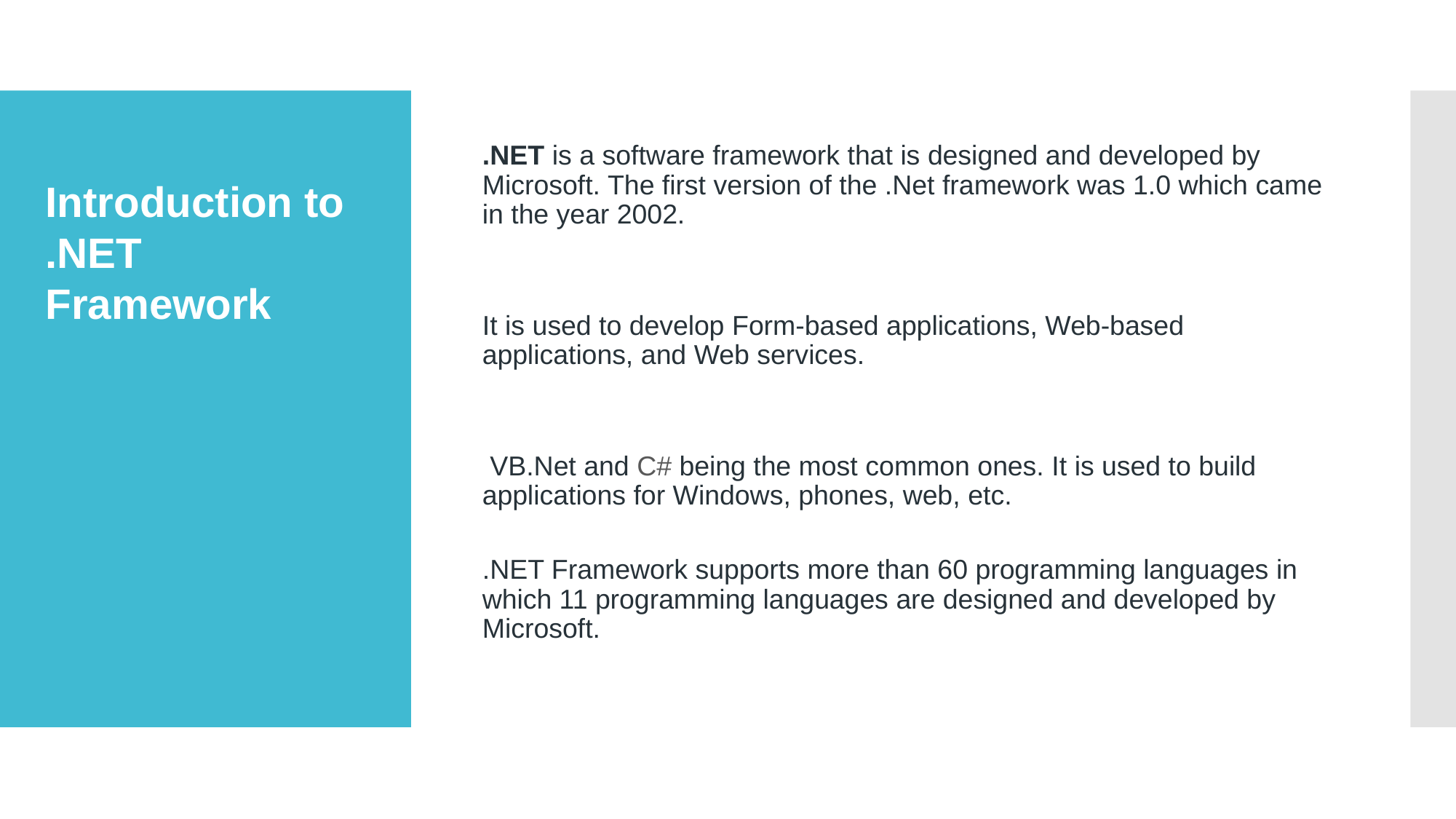

.NET is a software framework that is designed and developed by Microsoft. The first version of the .Net framework was 1.0 which came in the year 2002.

It is used to develop Form-based applications, Web-based applications, and Web services.

 VB.Net and C# being the most common ones. It is used to build applications for Windows, phones, web, etc.

.NET Framework supports more than 60 programming languages in which 11 programming languages are designed and developed by Microsoft.
Introduction to .NET Framework